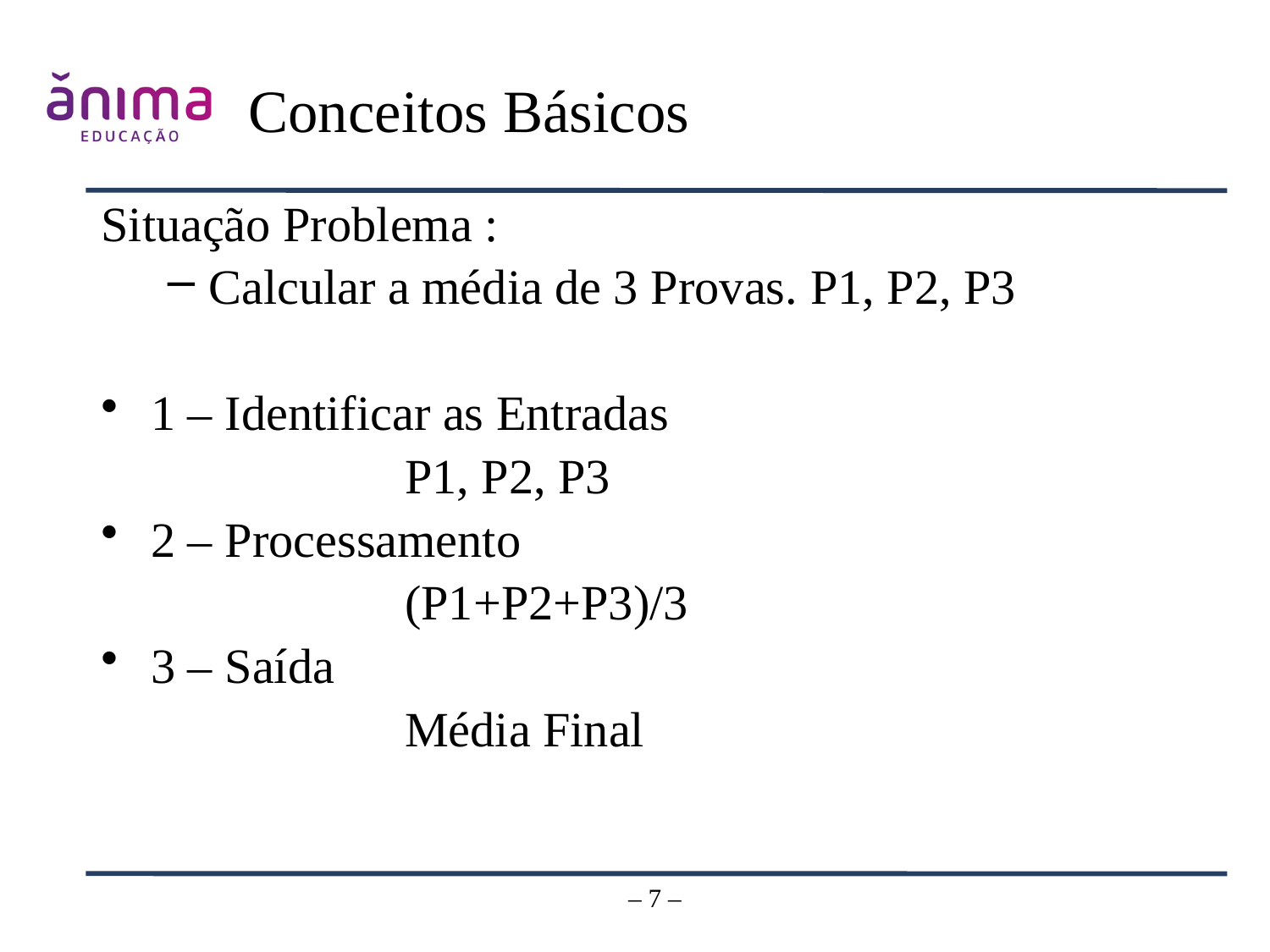

# Conceitos Básicos
Situação Problema :
Calcular a média de 3 Provas. P1, P2, P3

1 – Identificar as Entradas
			P1, P2, P3
2 – Processamento
			(P1+P2+P3)/3
3 – Saída
			Média Final

– 7 –